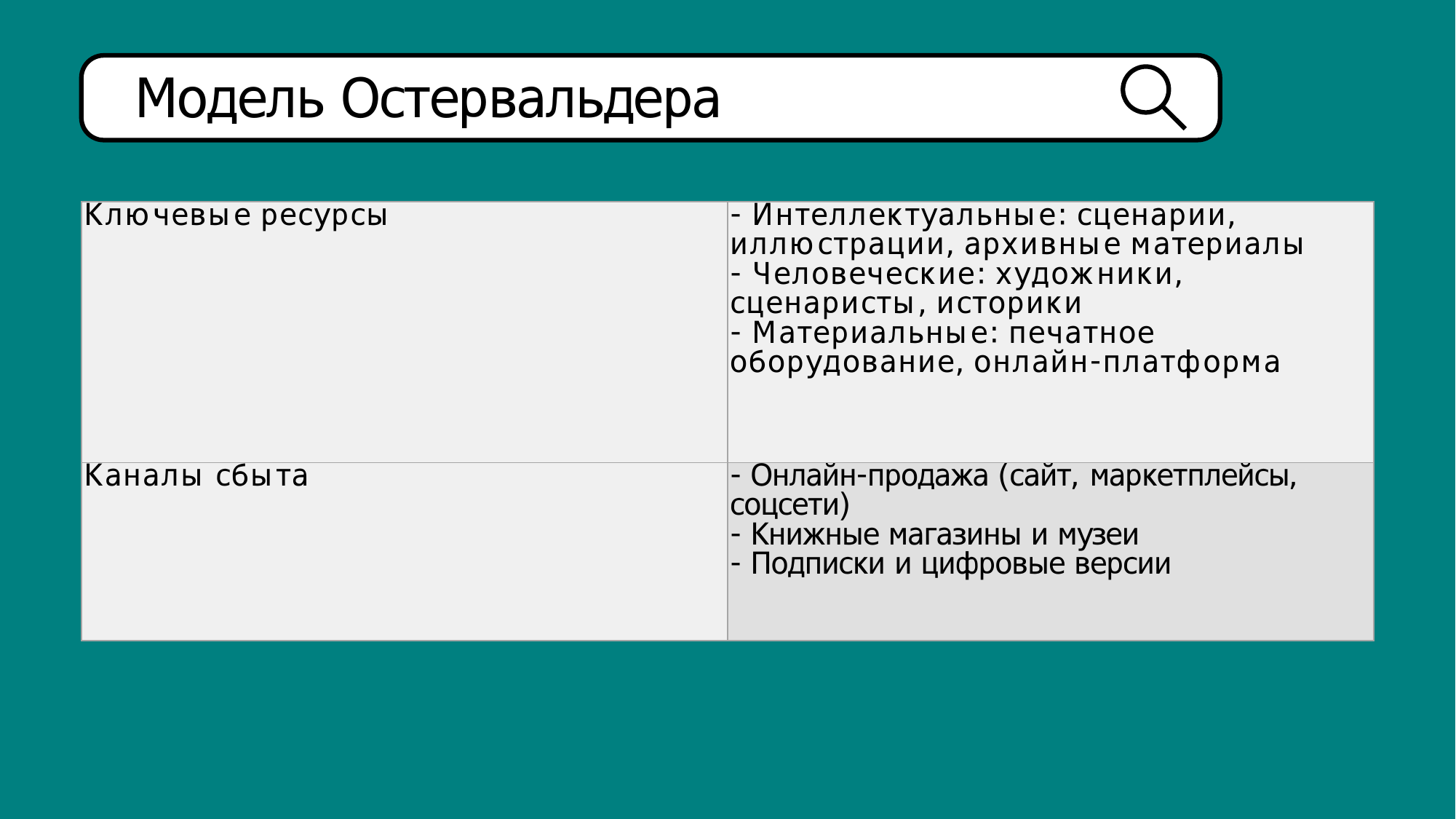

#

Модель Остервальдера

| Ключевые ресурсы | - Интеллектуальные: сценарии, иллюстрации, архивные материалы - Человеческие: художники, сценаристы, историки - Материальные: печатное оборудование, онлайн-платформа |
| --- | --- |
| Каналы сбыта | - Онлайн-продажа (сайт, маркетплейсы, соцсети) - Книжные магазины и музеи - Подписки и цифровые версии |